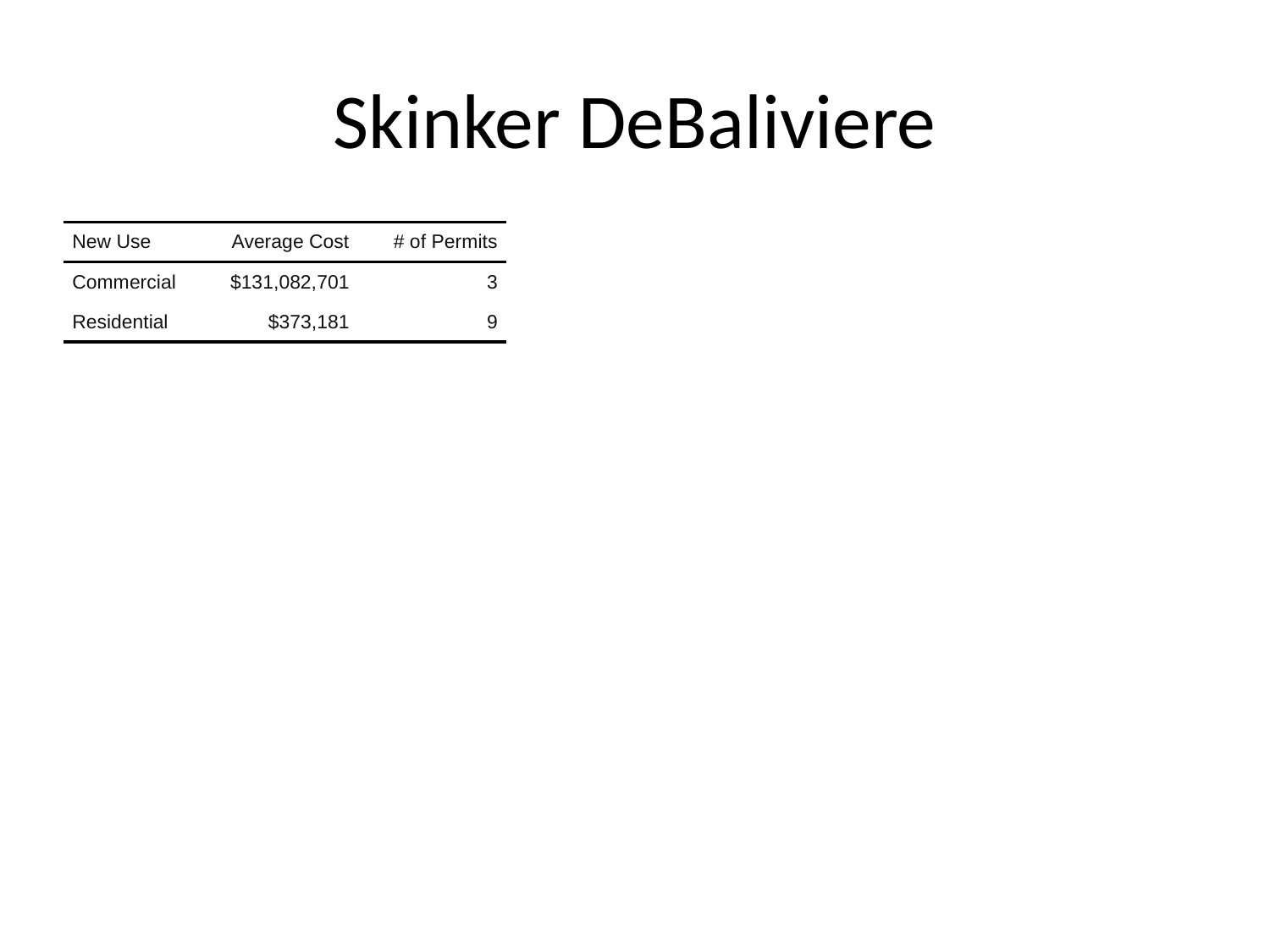

# Skinker DeBaliviere
| New Use | Average Cost | # of Permits |
| --- | --- | --- |
| Commercial | $131,082,701 | 3 |
| Residential | $373,181 | 9 |